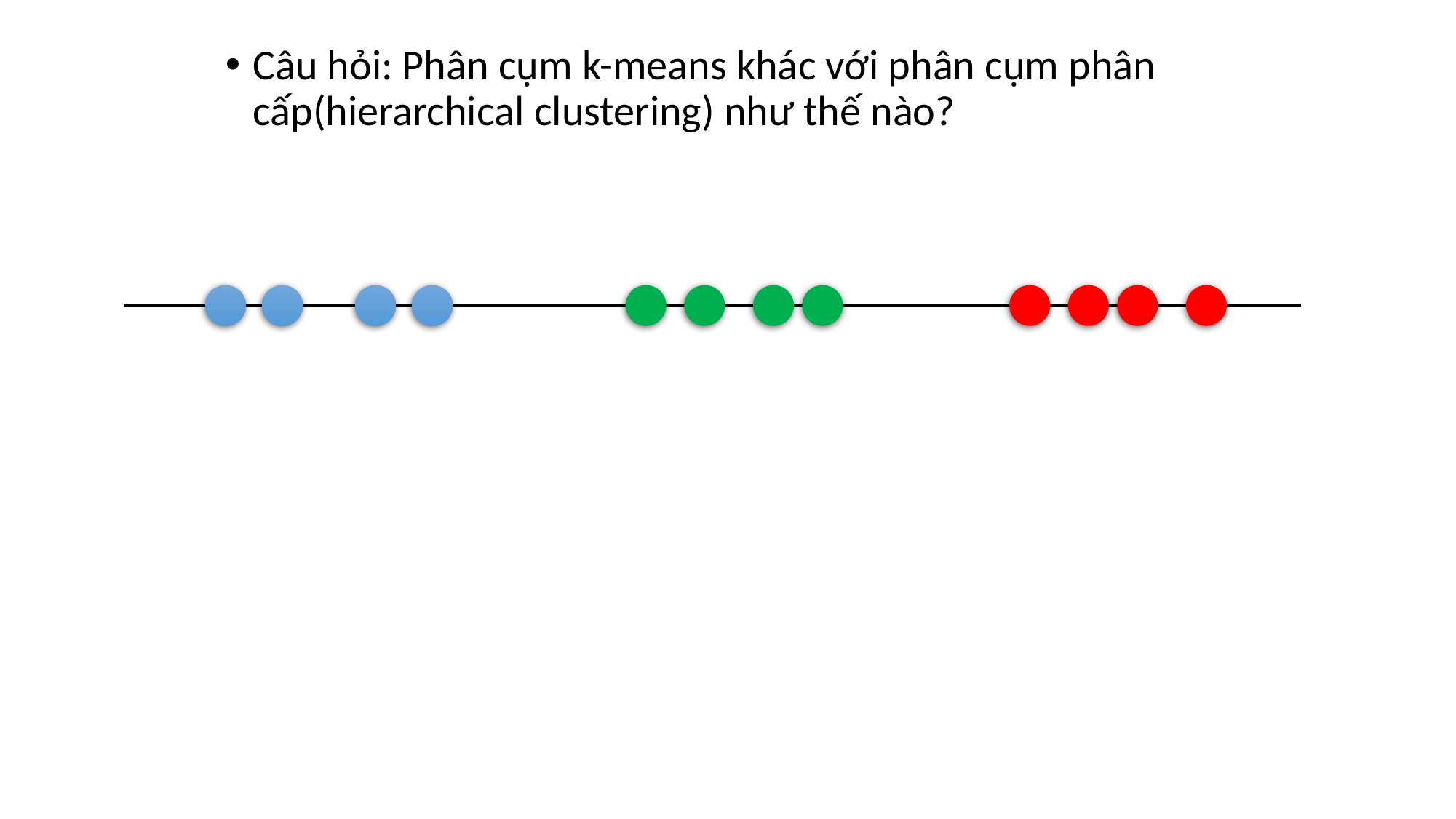

Câu hỏi: Phân cụm k-means khác với phân cụm phân cấp(hierarchical clustering) như thế nào?